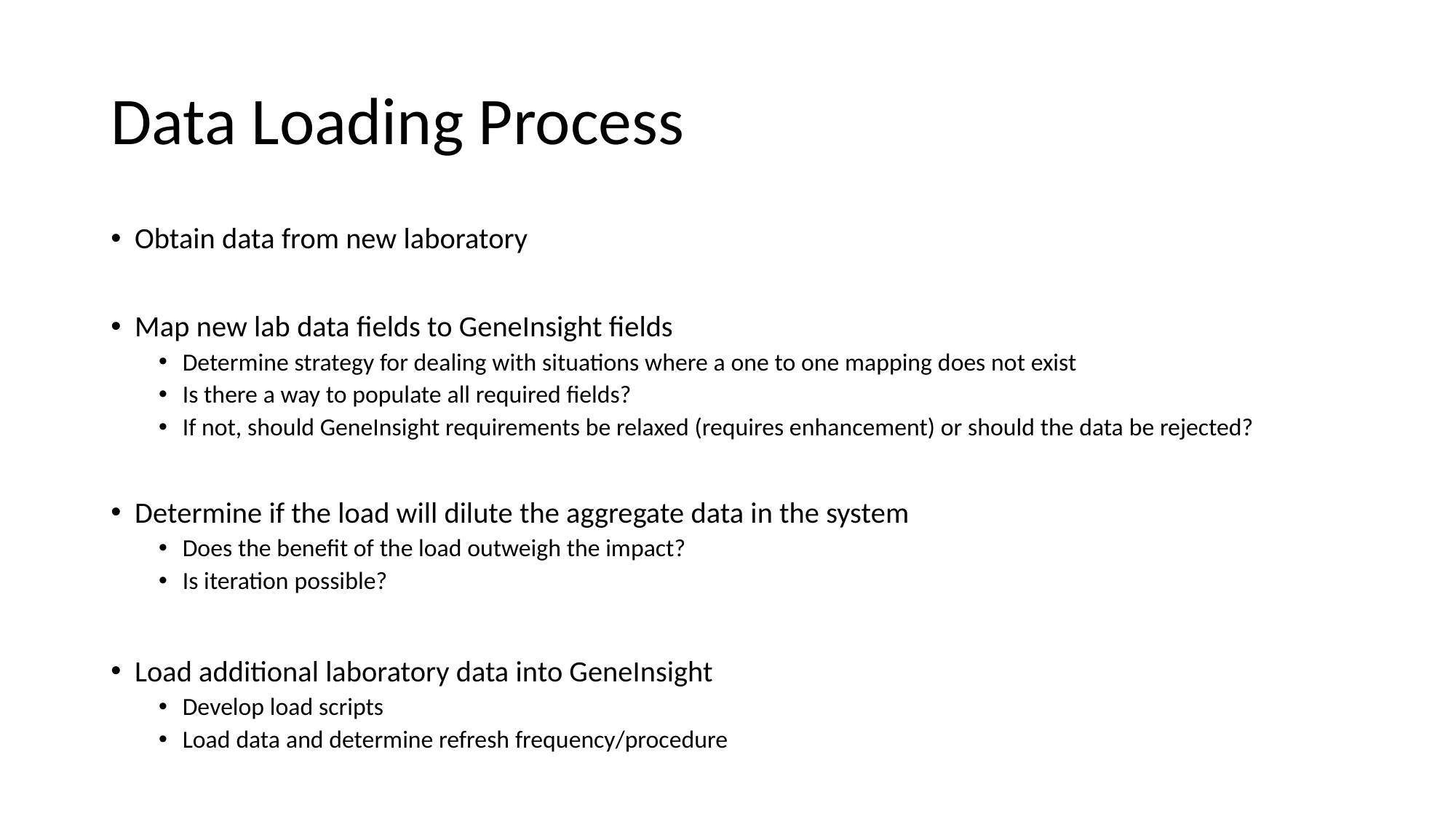

# Data Loading Process
Obtain data from new laboratory

Map new lab data fields to GeneInsight fields
Determine strategy for dealing with situations where a one to one mapping does not exist
Is there a way to populate all required fields?
If not, should GeneInsight requirements be relaxed (requires enhancement) or should the data be rejected?

Determine if the load will dilute the aggregate data in the system
Does the benefit of the load outweigh the impact?
Is iteration possible?

Load additional laboratory data into GeneInsight
Develop load scripts
Load data and determine refresh frequency/procedure